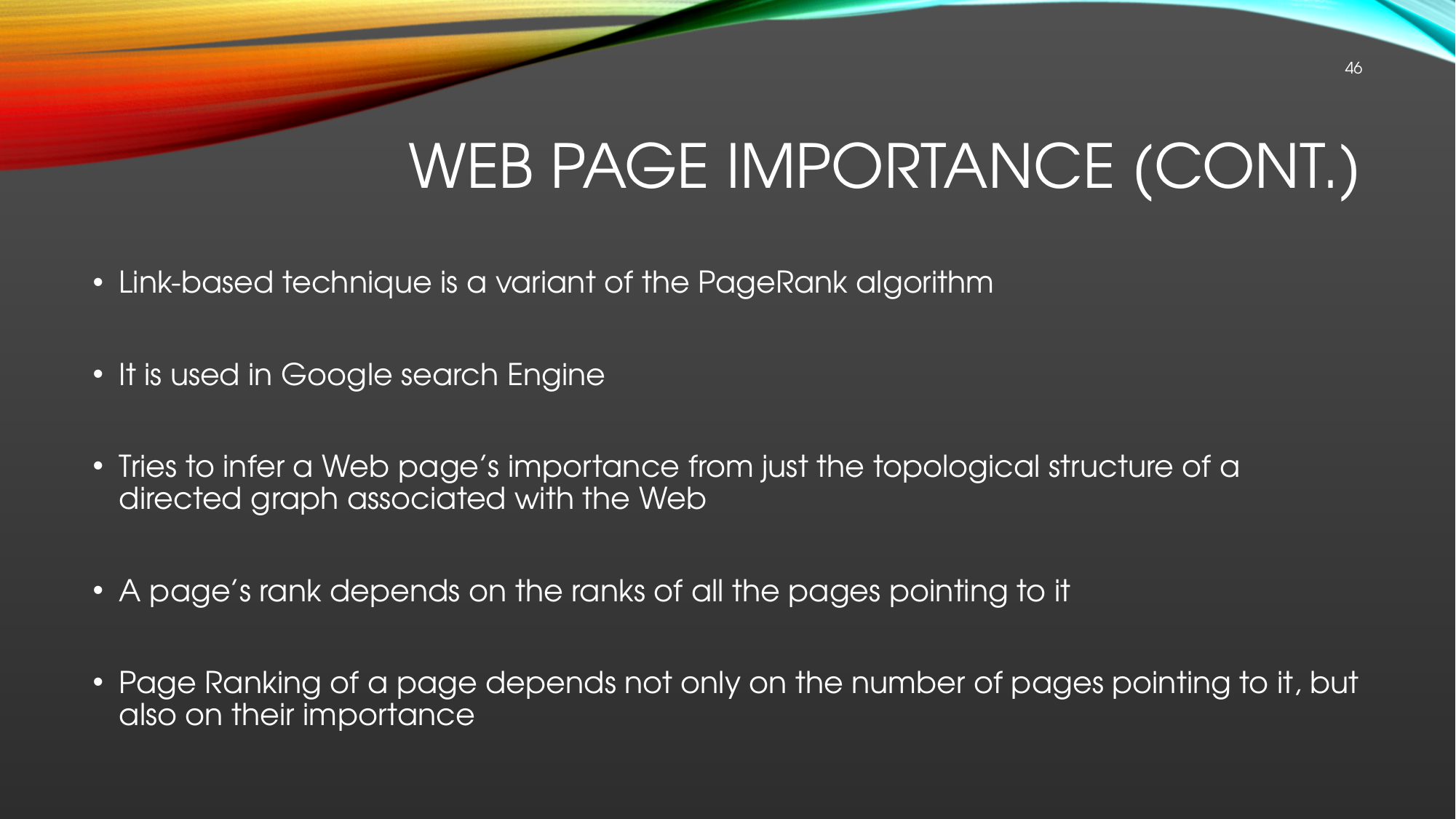

46
# Web Page Importance (Cont.)
Link-based technique is a variant of the PageRank algorithm

It is used in Google search Engine

Tries to infer a Web page’s importance from just the topological structure of a directed graph associated with the Web

A page’s rank depends on the ranks of all the pages pointing to it

Page Ranking of a page depends not only on the number of pages pointing to it, but also on their importance